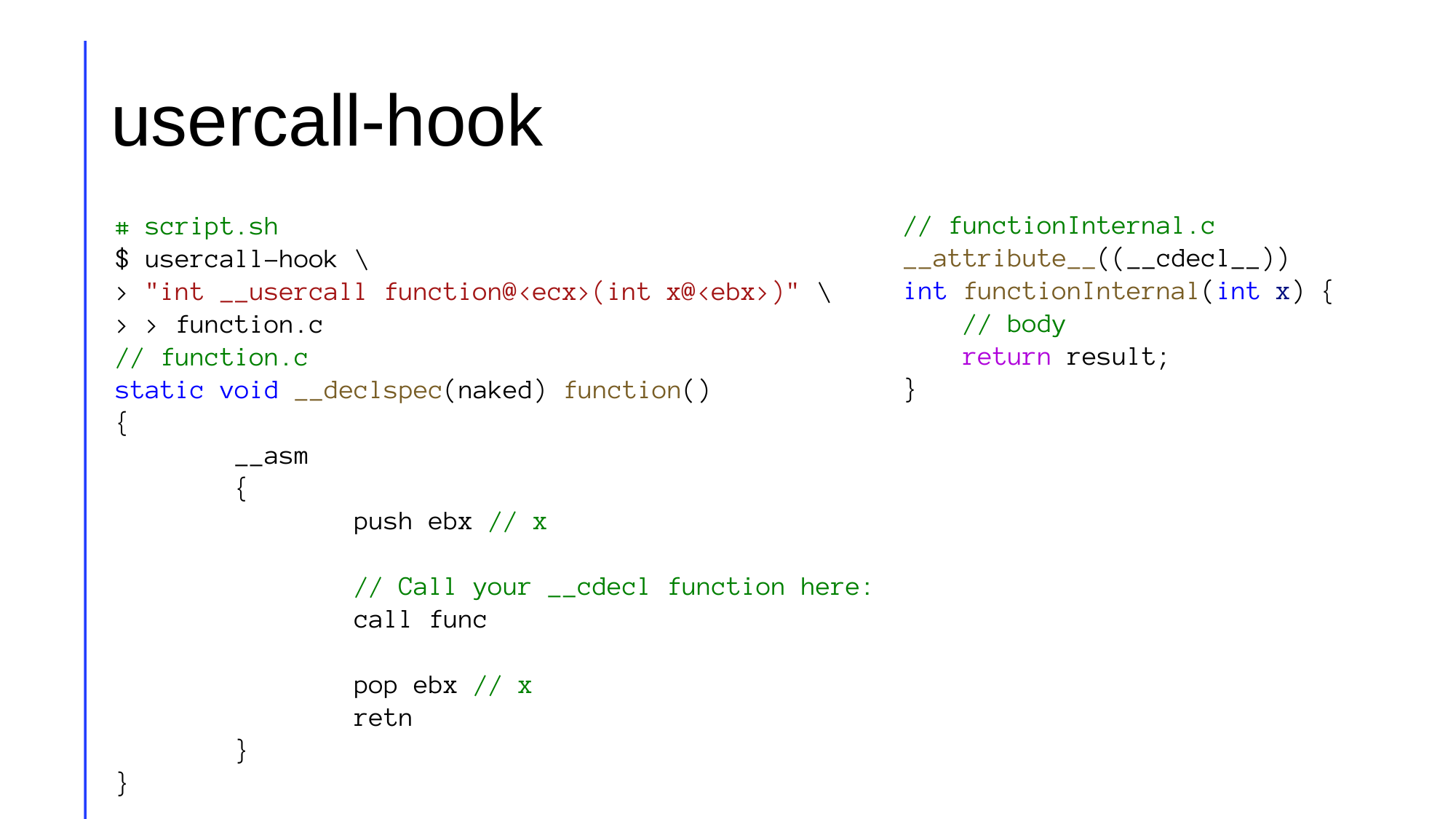

# usercall-hook
// functionInternal.c
__attribute__((__cdecl__))
int functionInternal(int x) {
    // body
    return result;
}

# script.sh
$ usercall-hook \
> "int __usercall function@<ecx>(int x@<ebx>)" \
> > function.c
// function.c
static void __declspec(naked) function()
{
        __asm
        {
                push ebx // x
                // Call your __cdecl function here:
                call func
                pop ebx // x
                retn
        }
}